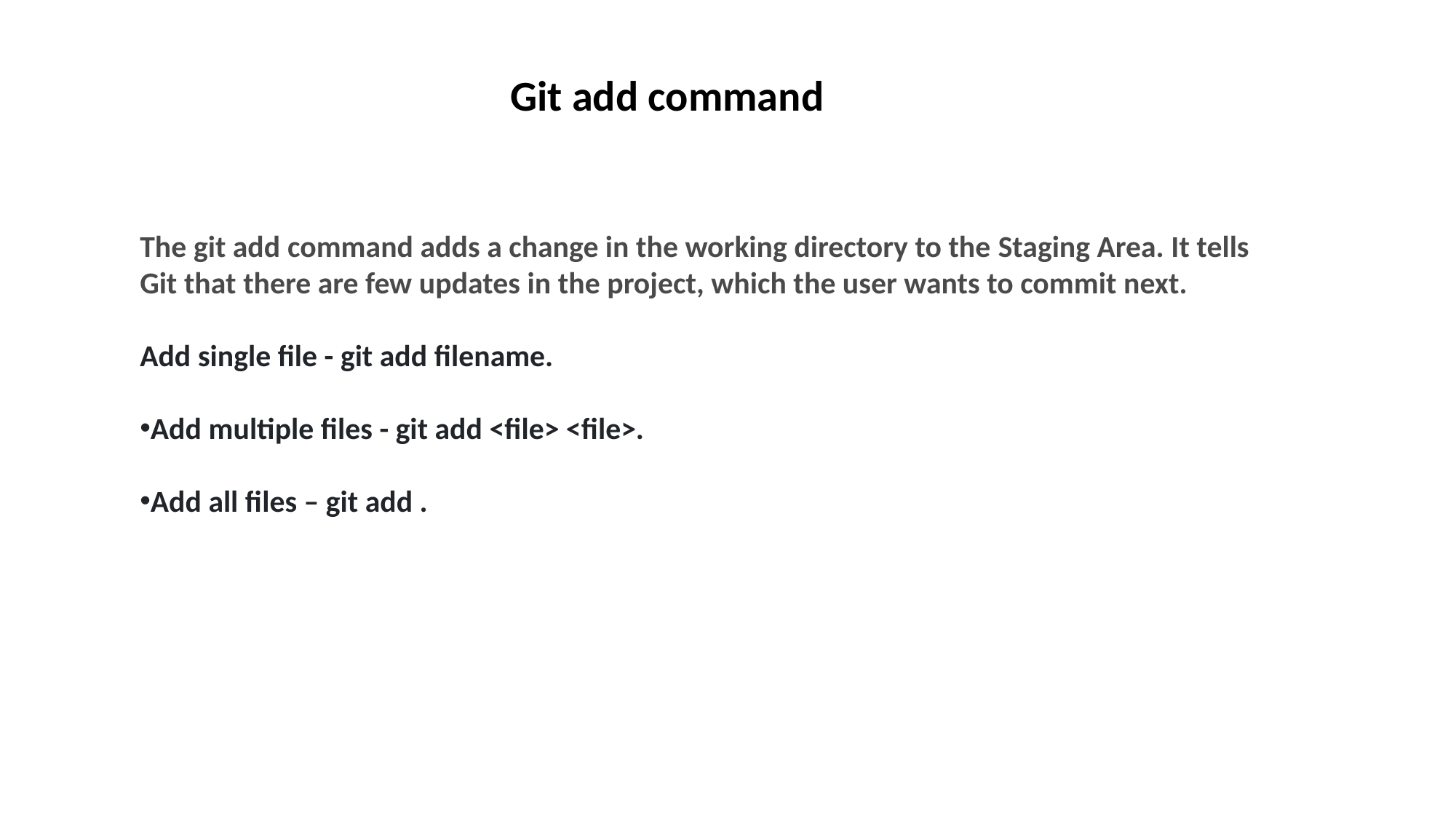

# GITHUB Commands
Git add command
The git add command adds a change in the working directory to the Staging Area. It tells Git that there are few updates in the project, which the user wants to commit next.

Add single file - git add filename.

Add multiple files - git add <file> <file>.

Add all files – git add .